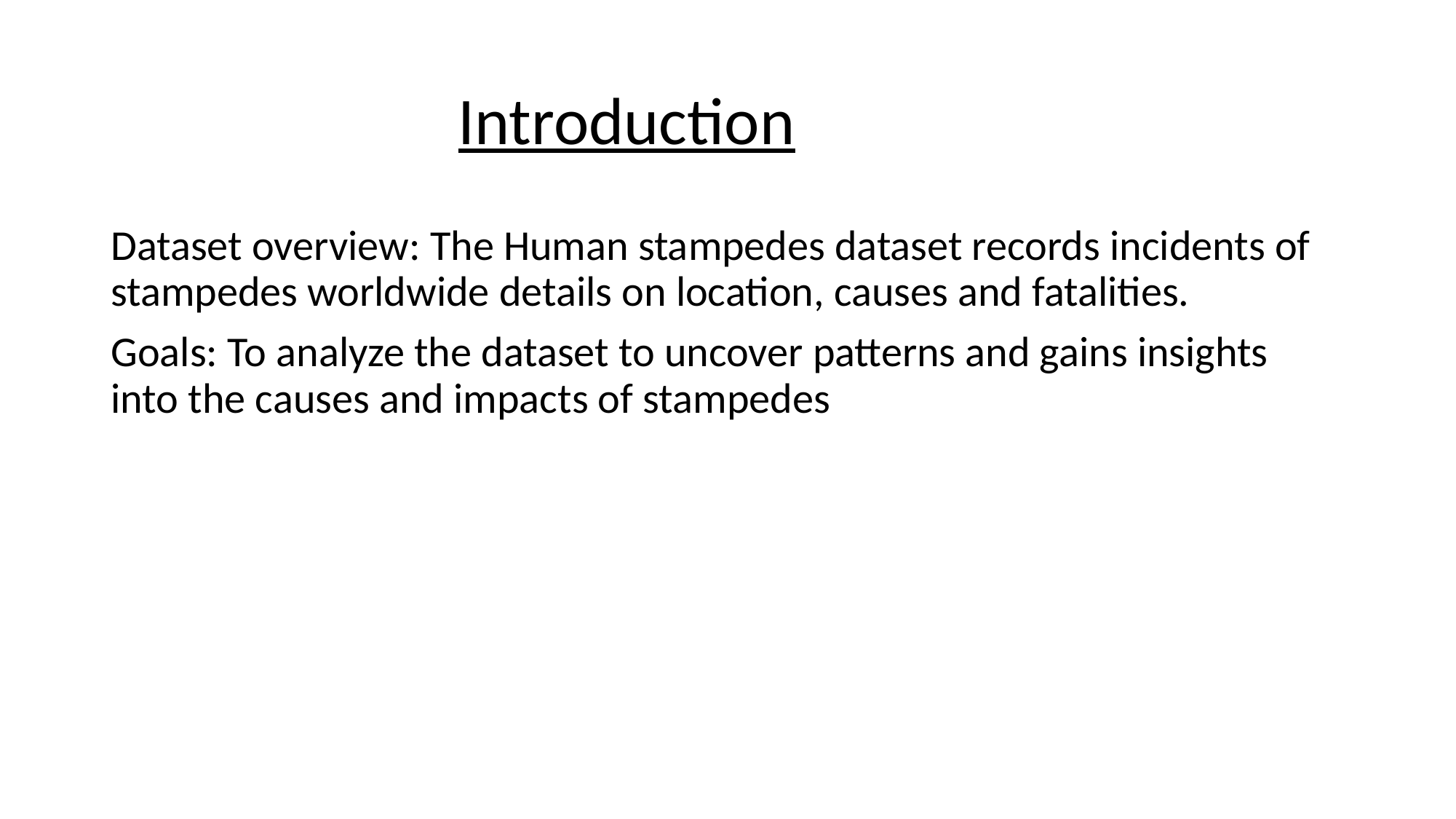

# Introduction
Dataset overview: The Human stampedes dataset records incidents of stampedes worldwide details on location, causes and fatalities.
Goals: To analyze the dataset to uncover patterns and gains insights into the causes and impacts of stampedes